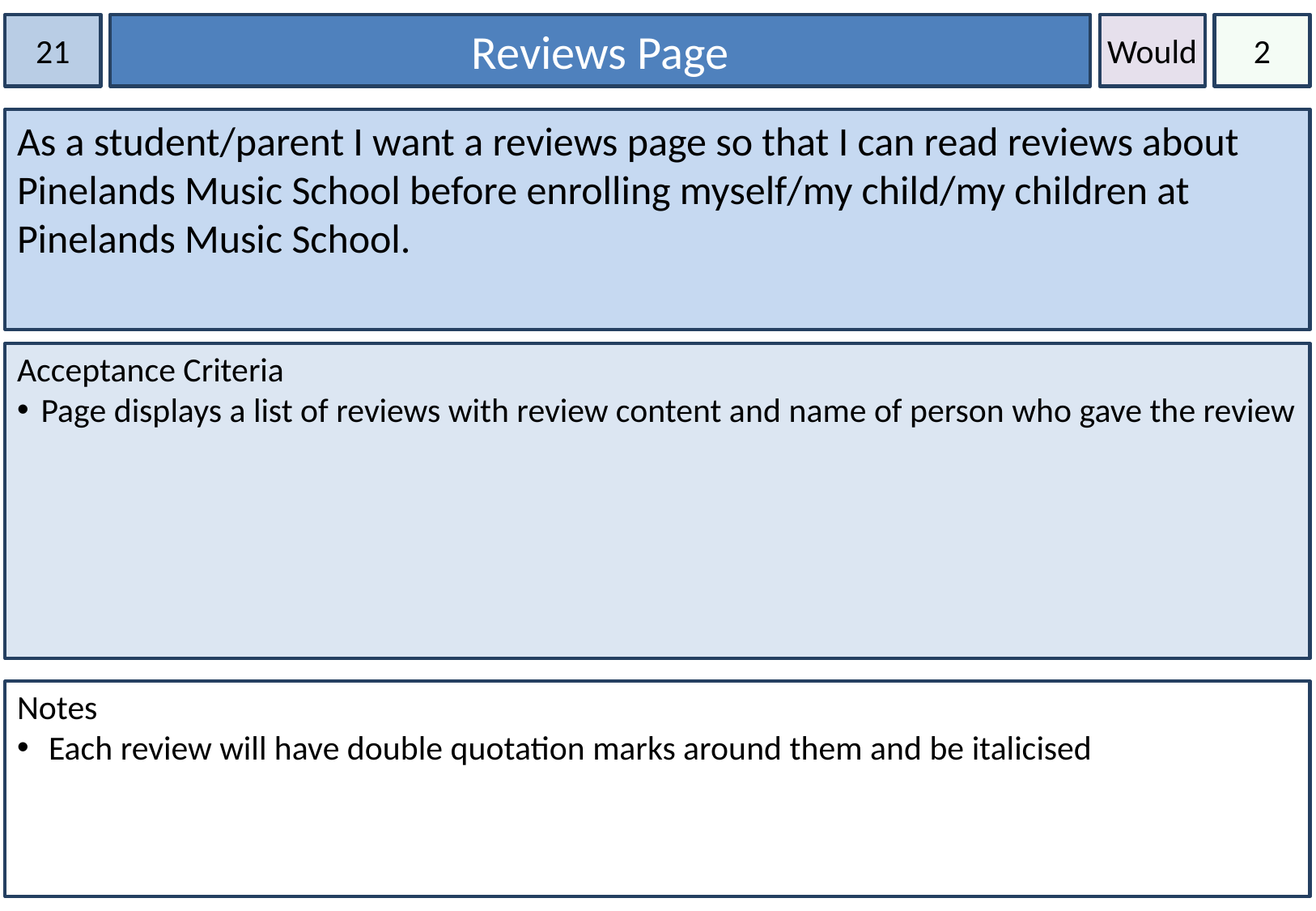

21
Reviews Page
Would
2
As a student/parent I want a reviews page so that I can read reviews about Pinelands Music School before enrolling myself/my child/my children at Pinelands Music School.
Acceptance Criteria
Page displays a list of reviews with review content and name of person who gave the review

Notes
 Each review will have double quotation marks around them and be italicised